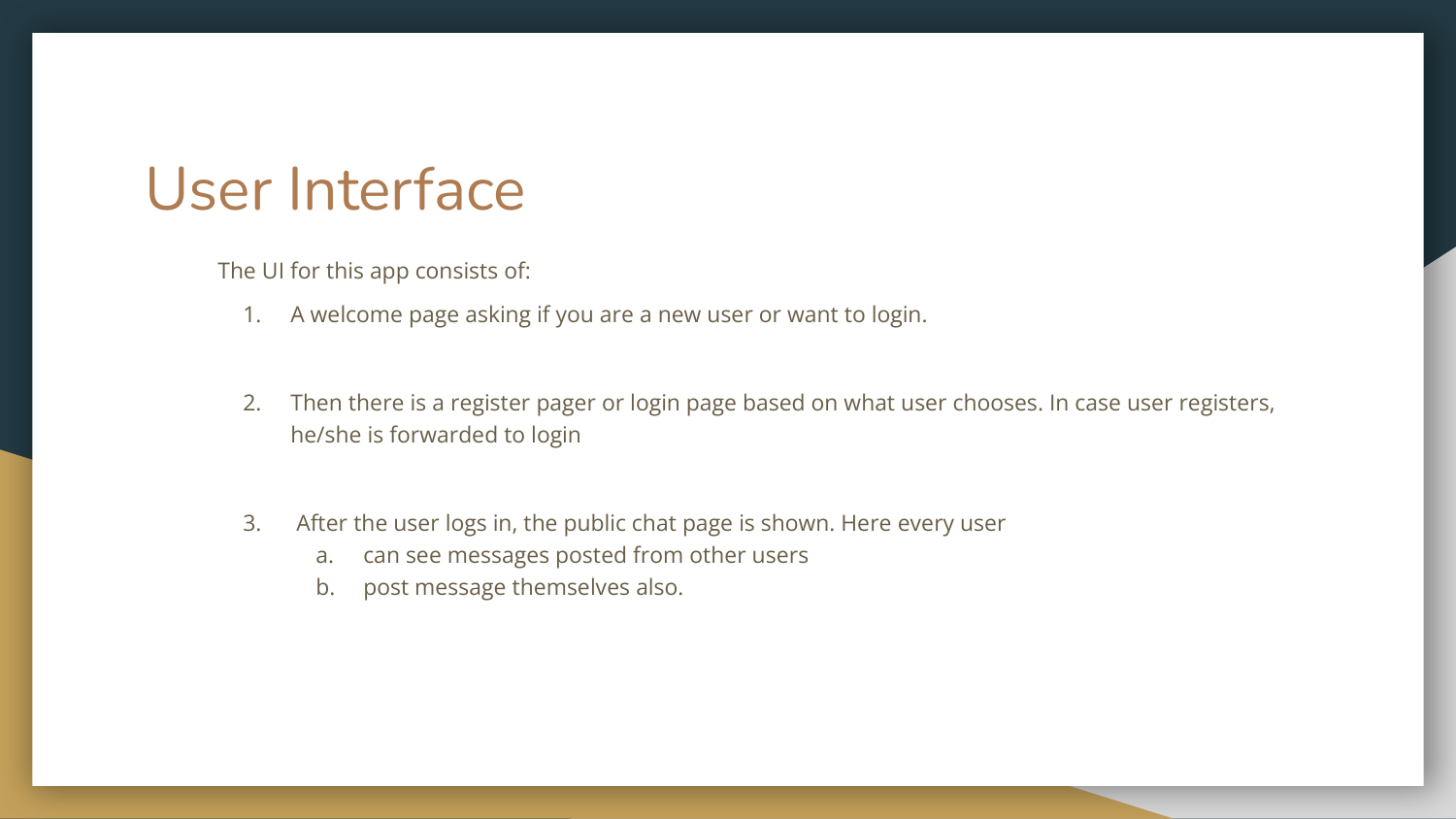

# User Interface
The UI for this app consists of:
A welcome page asking if you are a new user or want to login.

Then there is a register pager or login page based on what user chooses. In case user registers, he/she is forwarded to login

 After the user logs in, the public chat page is shown. Here every user
can see messages posted from other users
post message themselves also.